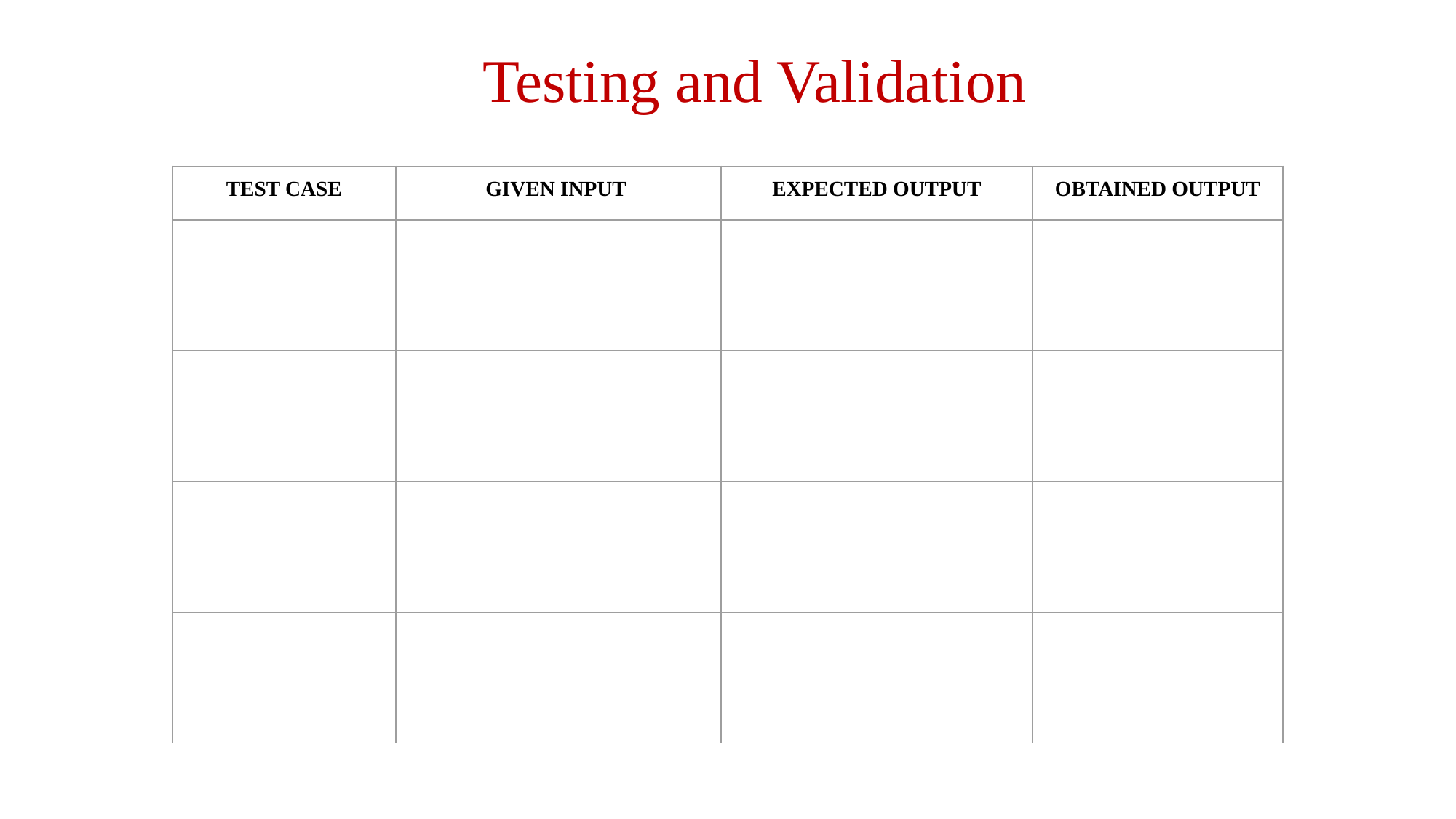

Testing and Validation
| TEST CASE | GIVEN INPUT | EXPECTED OUTPUT | OBTAINED OUTPUT |
| --- | --- | --- | --- |
|  |  |  |  |
|  |  |  |  |
|  |  |  |  |
|  |  |  |  |